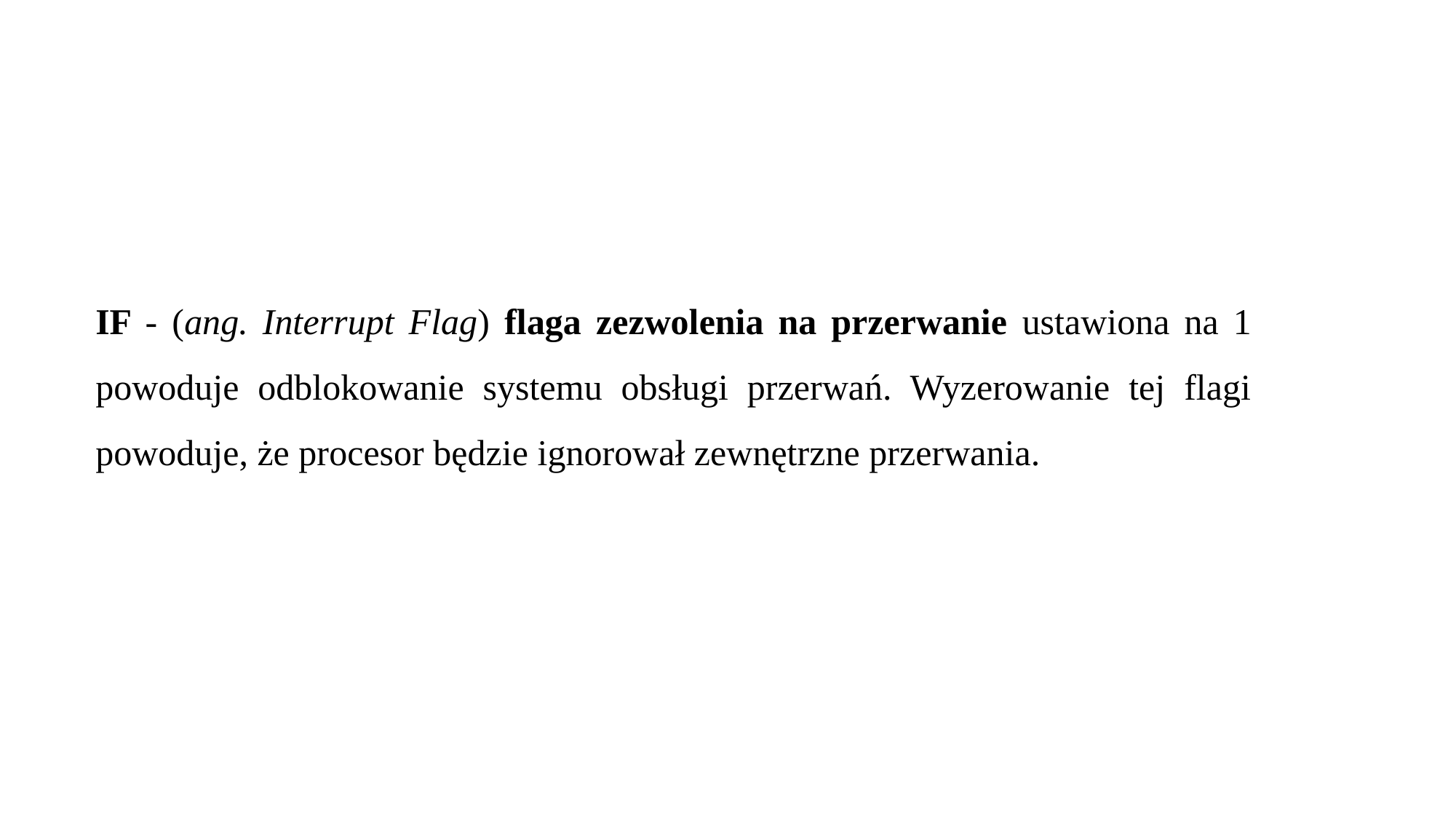

IF - (ang. Interrupt Flag) flaga zezwolenia na przerwanie ustawiona na 1 powoduje odblokowanie systemu obsługi przerwań. Wyzerowanie tej flagi powoduje, że procesor będzie ignorował zewnętrzne przerwania.